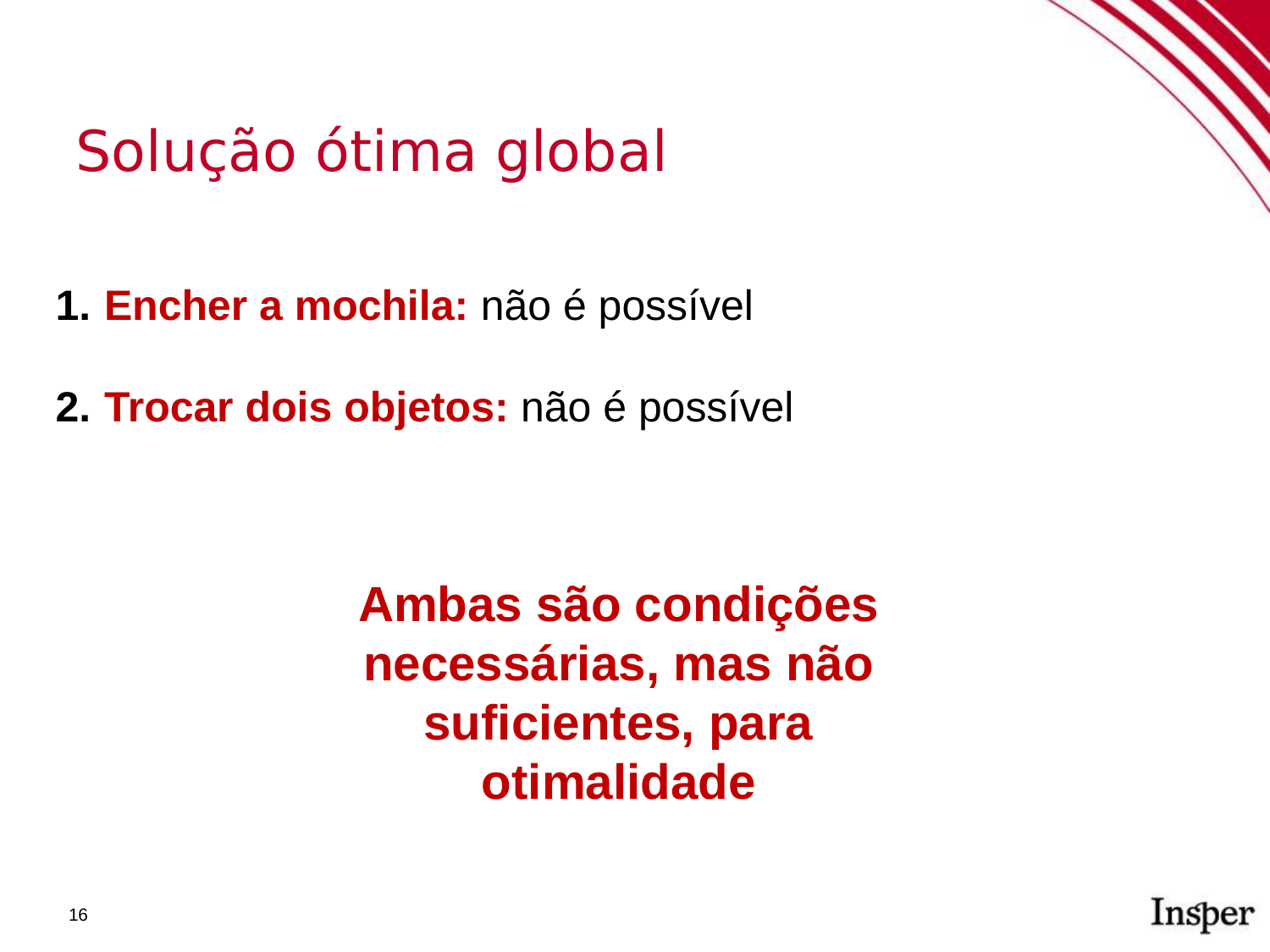

Solução ótima global

Encher a mochila: não é possível

Trocar dois objetos: não é possível

Ambas são condições necessárias, mas não suficientes, para otimalidade
16